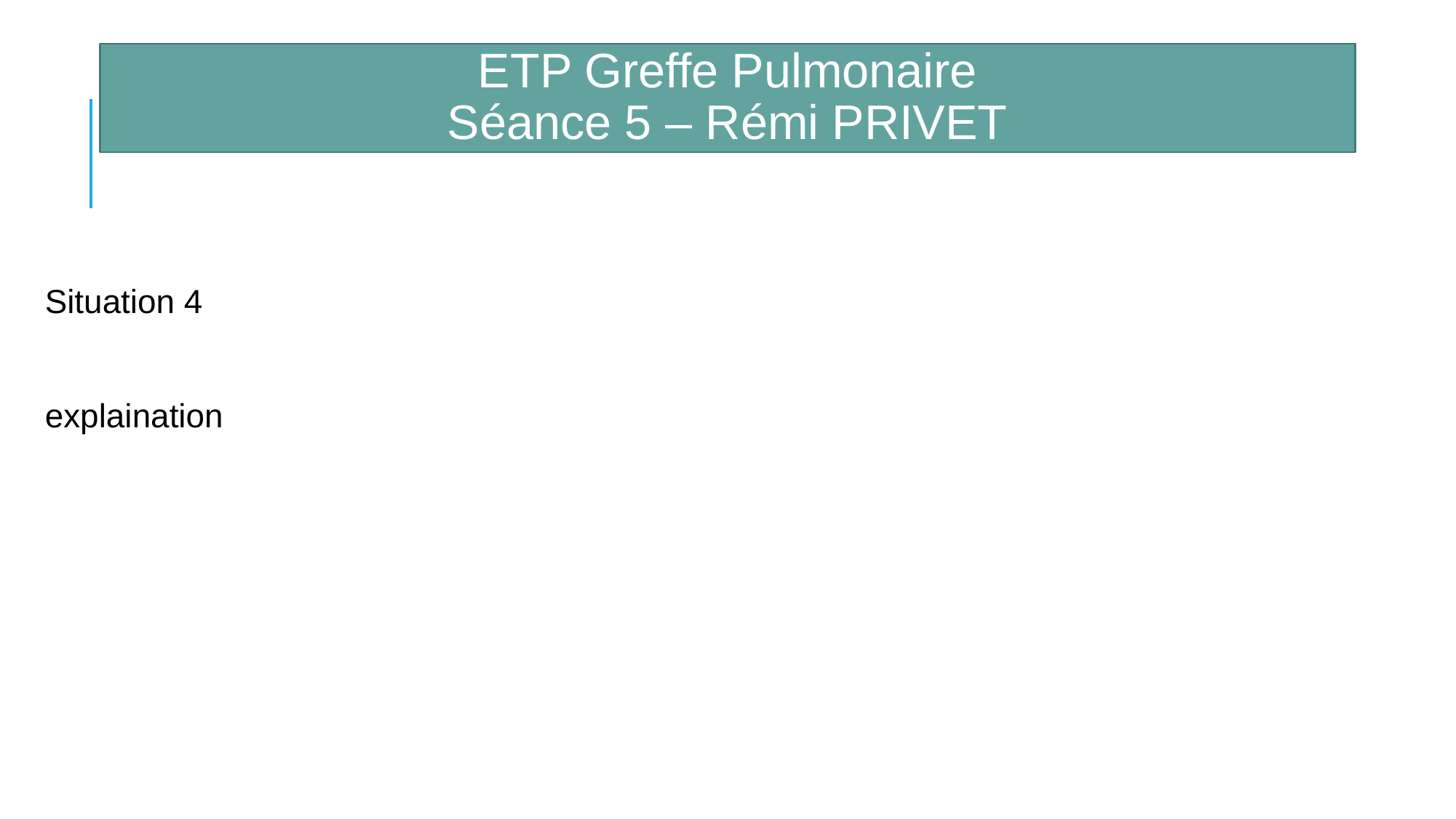

ETP Greffe Pulmonaire
Séance 5 – Rémi PRIVET

Situation 4

explaination